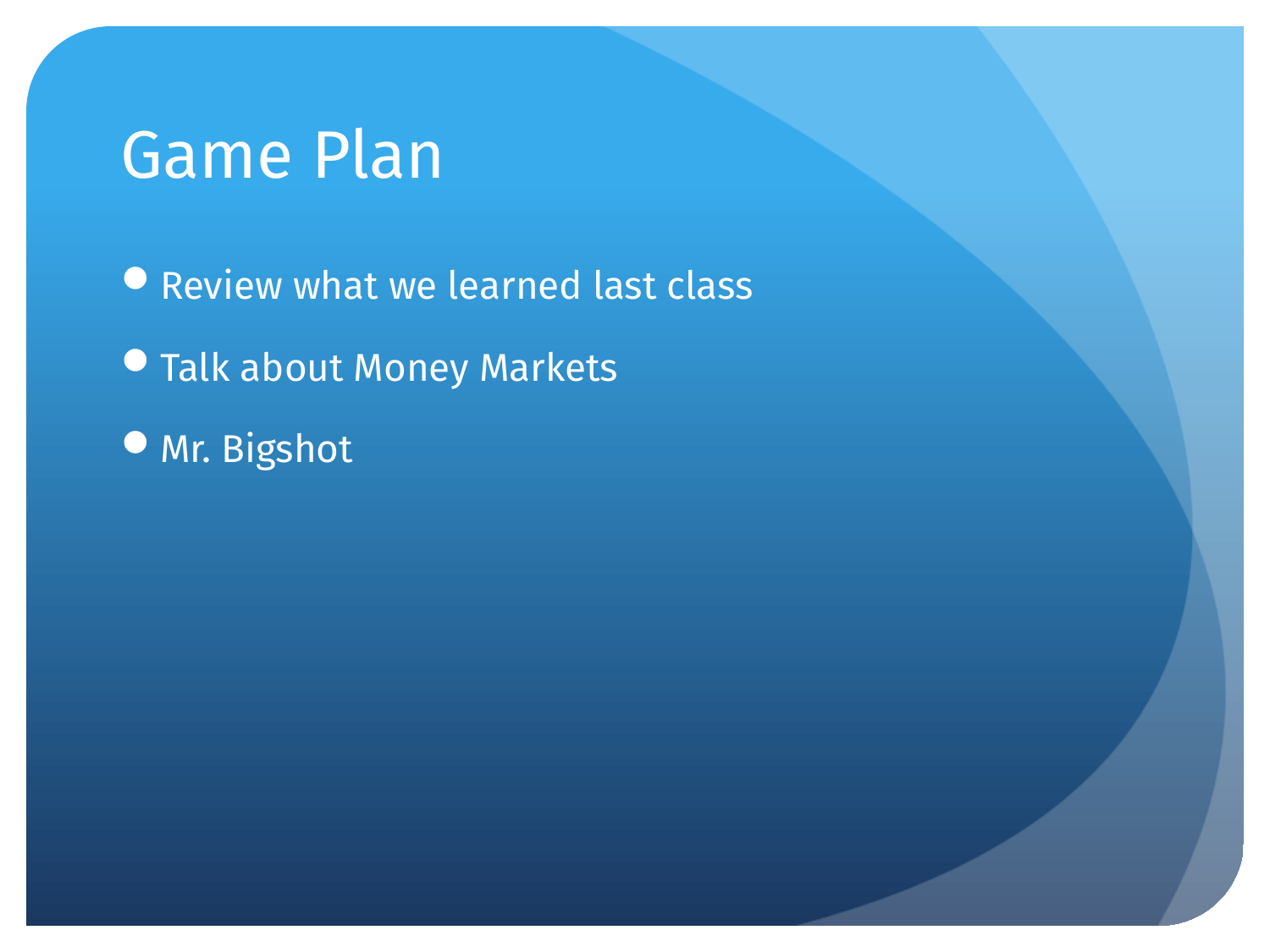

# Game Plan
Review what we learned last class
Talk about Money Markets
Mr. Bigshot